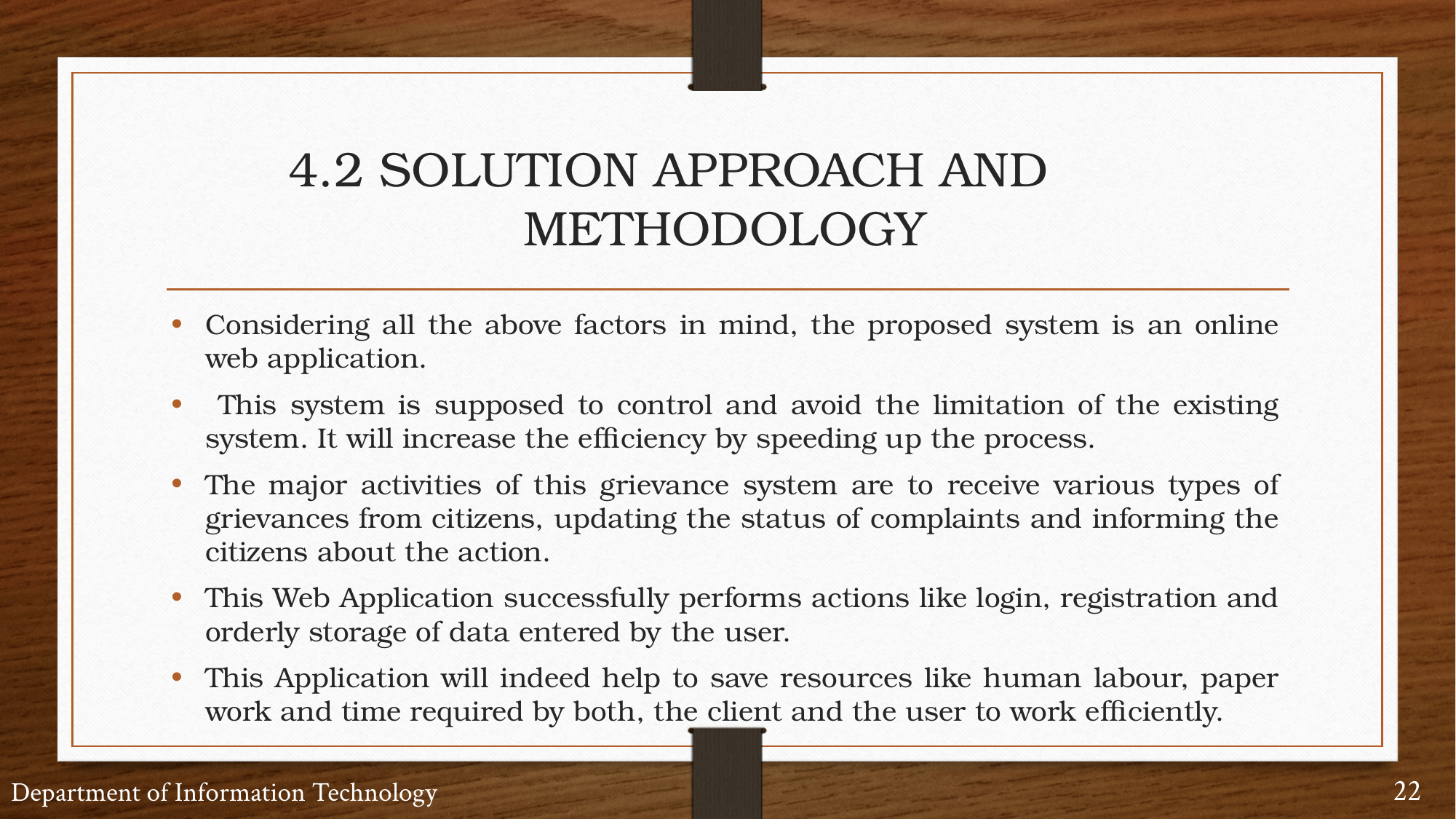

# 4.2 SOLUTION APPROACH AND    	METHODOLOGY
Considering all the above factors in mind, the proposed system is an online web application.
 This system is supposed to control and avoid the limitation of the existing system. It will increase the efficiency by speeding up the process.
The major activities of this grievance system are to receive various types of grievances from citizens, updating the status of complaints and informing the citizens about the action.
This Web Application successfully performs actions like login, registration and orderly storage of data entered by the user.
This Application will indeed help to save resources like human labour, paper work and time required by both, the client and the user to work efficiently.

Department of Information Technology
22